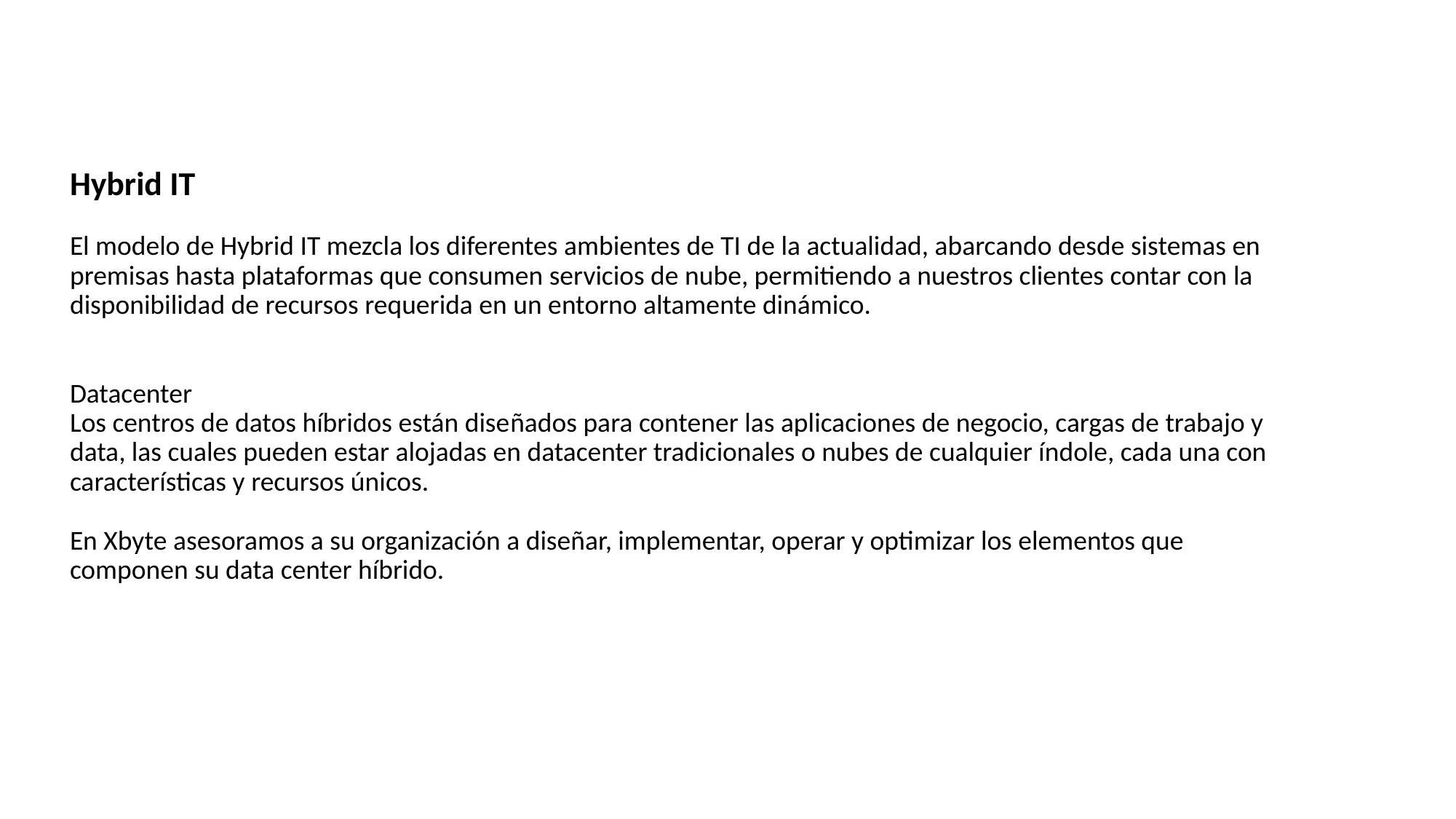

# Hybrid IT El modelo de Hybrid IT mezcla los diferentes ambientes de TI de la actualidad, abarcando desde sistemas en premisas hasta plataformas que consumen servicios de nube, permitiendo a nuestros clientes contar con la disponibilidad de recursos requerida en un entorno altamente dinámico. Datacenter Los centros de datos híbridos están diseñados para contener las aplicaciones de negocio, cargas de trabajo y data, las cuales pueden estar alojadas en datacenter tradicionales o nubes de cualquier índole, cada una con características y recursos únicos. En Xbyte asesoramos a su organización a diseñar, implementar, operar y optimizar los elementos que componen su data center híbrido.